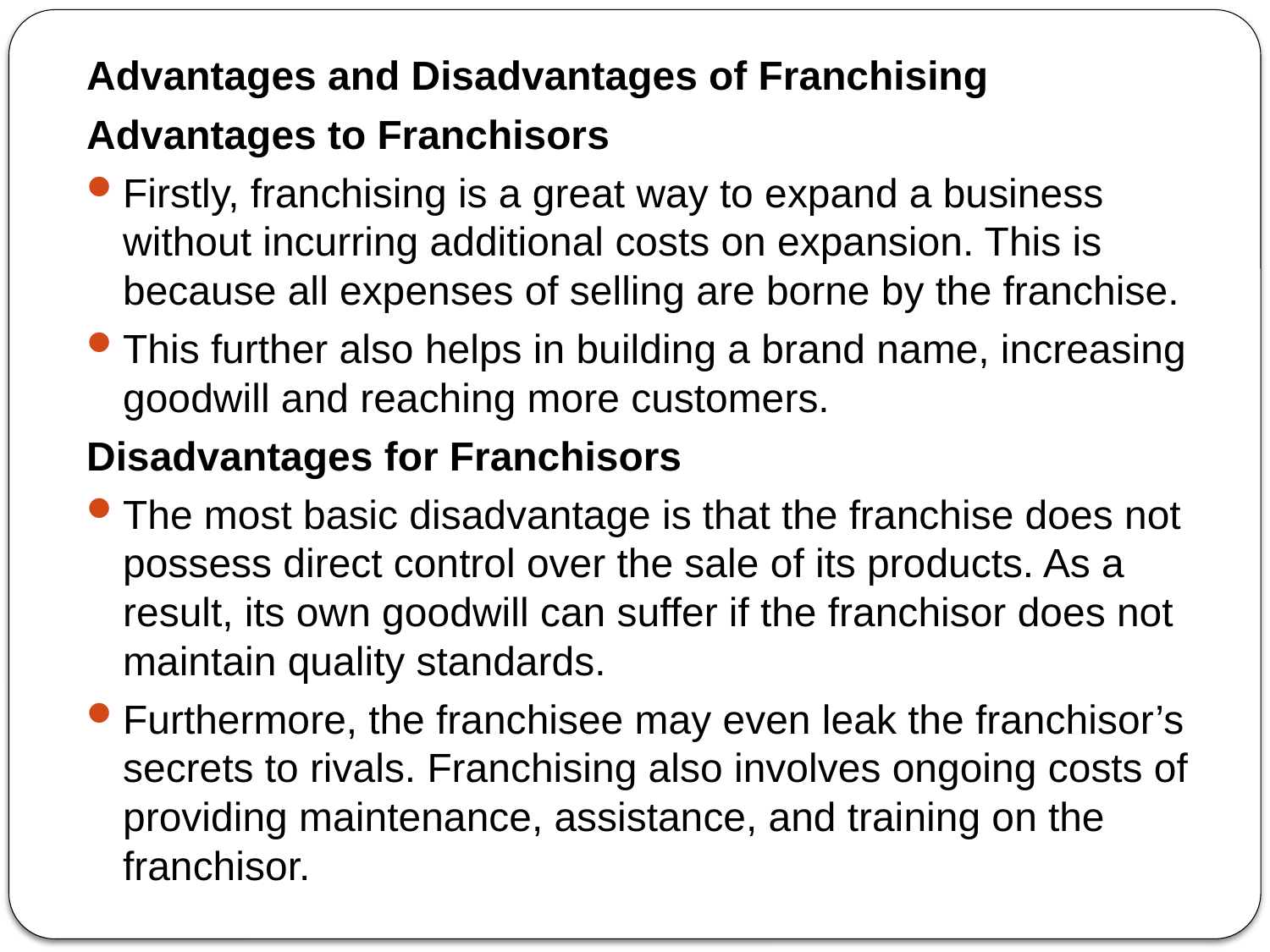

Advantages and Disadvantages of Franchising
Advantages to Franchisors
Firstly, franchising is a great way to expand a business without incurring additional costs on expansion. This is because all expenses of selling are borne by the franchise.
This further also helps in building a brand name, increasing goodwill and reaching more customers.
Disadvantages for Franchisors
The most basic disadvantage is that the franchise does not possess direct control over the sale of its products. As a result, its own goodwill can suffer if the franchisor does not maintain quality standards.
Furthermore, the franchisee may even leak the franchisor’s secrets to rivals. Franchising also involves ongoing costs of providing maintenance, assistance, and training on the franchisor.